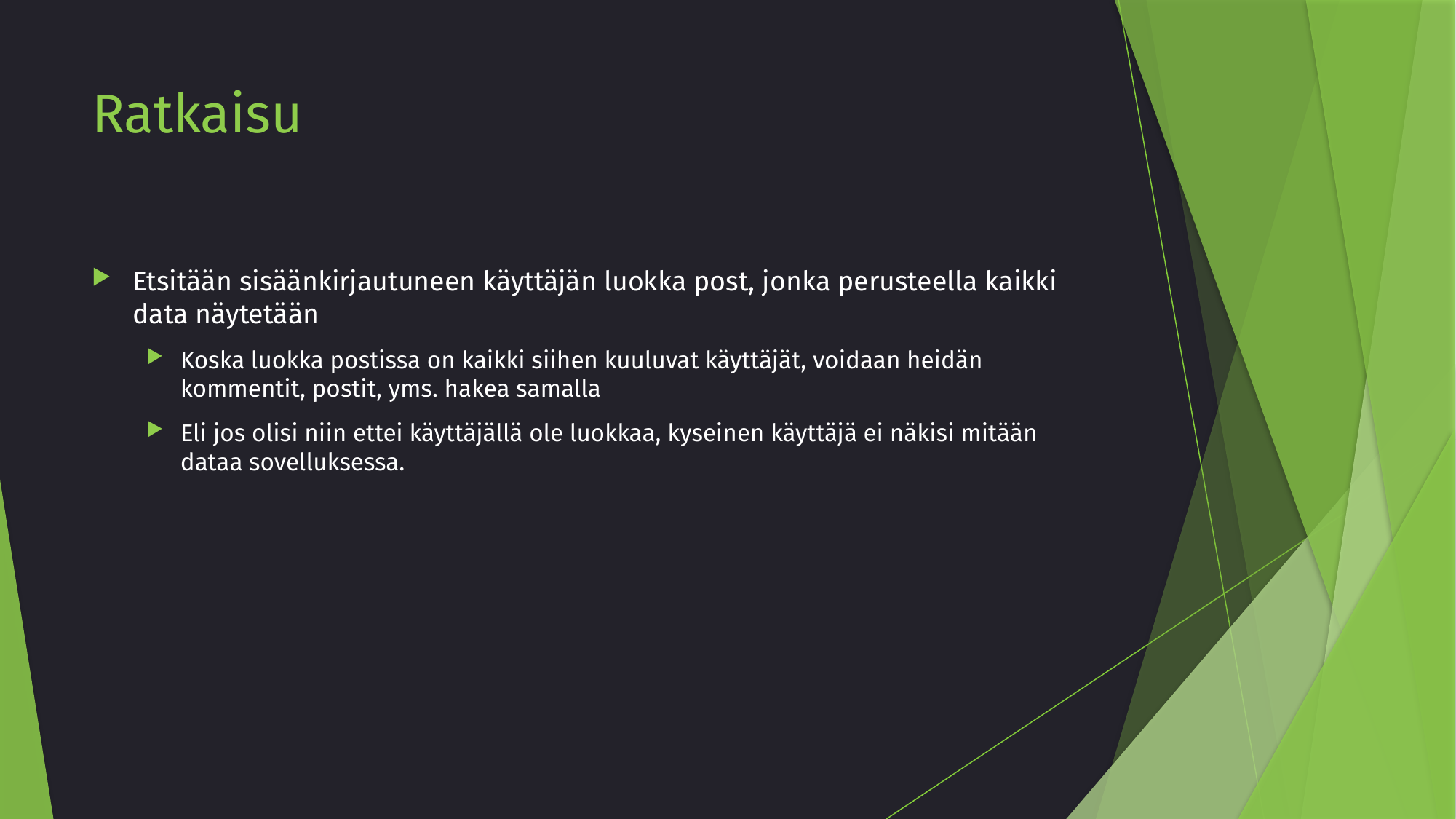

# Ratkaisu
Etsitään sisäänkirjautuneen käyttäjän luokka post, jonka perusteella kaikki data näytetään
Koska luokka postissa on kaikki siihen kuuluvat käyttäjät, voidaan heidän kommentit, postit, yms. hakea samalla
Eli jos olisi niin ettei käyttäjällä ole luokkaa, kyseinen käyttäjä ei näkisi mitään dataa sovelluksessa.